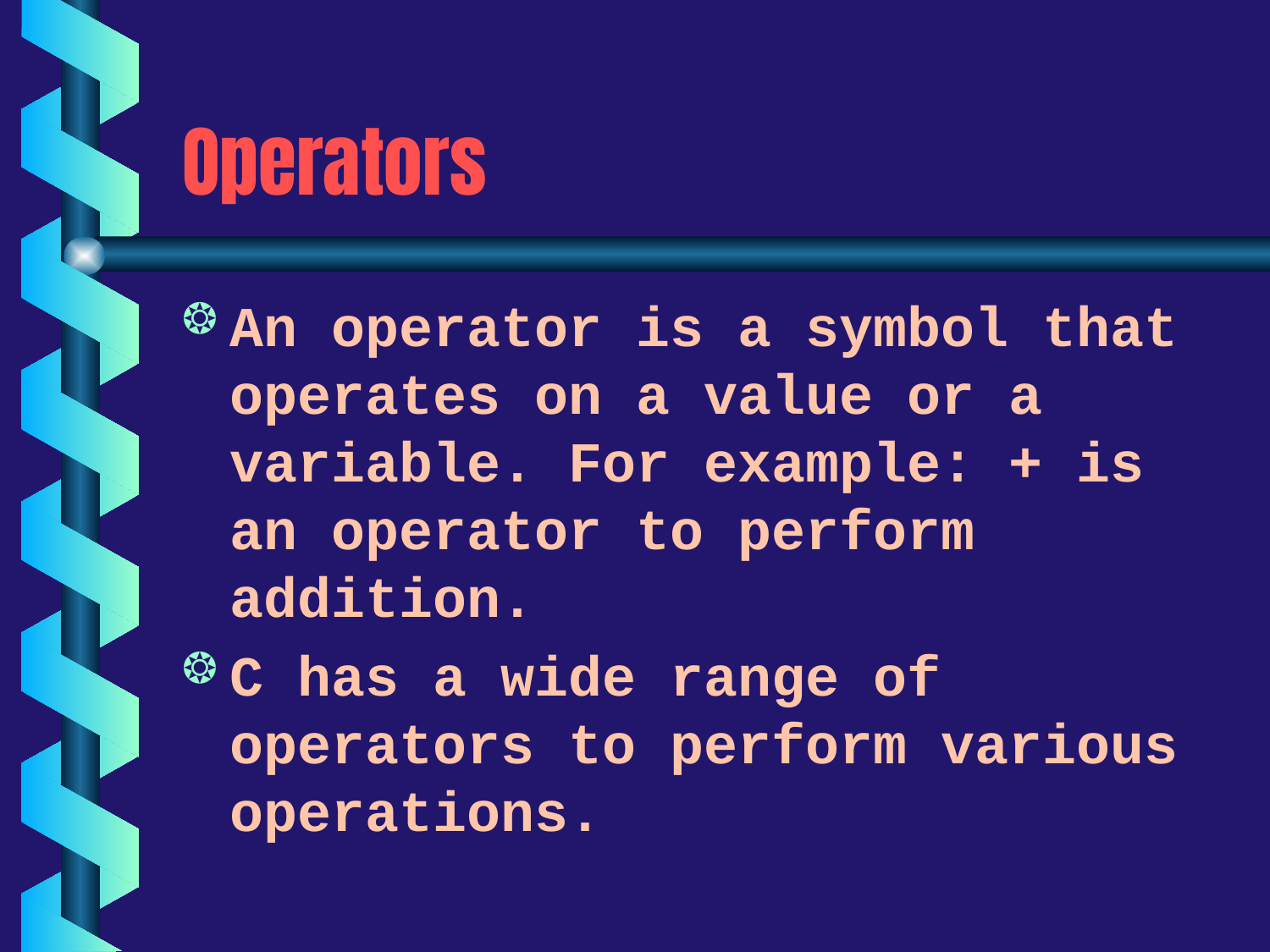

# Operators
An operator is a symbol that operates on a value or a variable. For example: + is an operator to perform addition.
C has a wide range of operators to perform various operations.